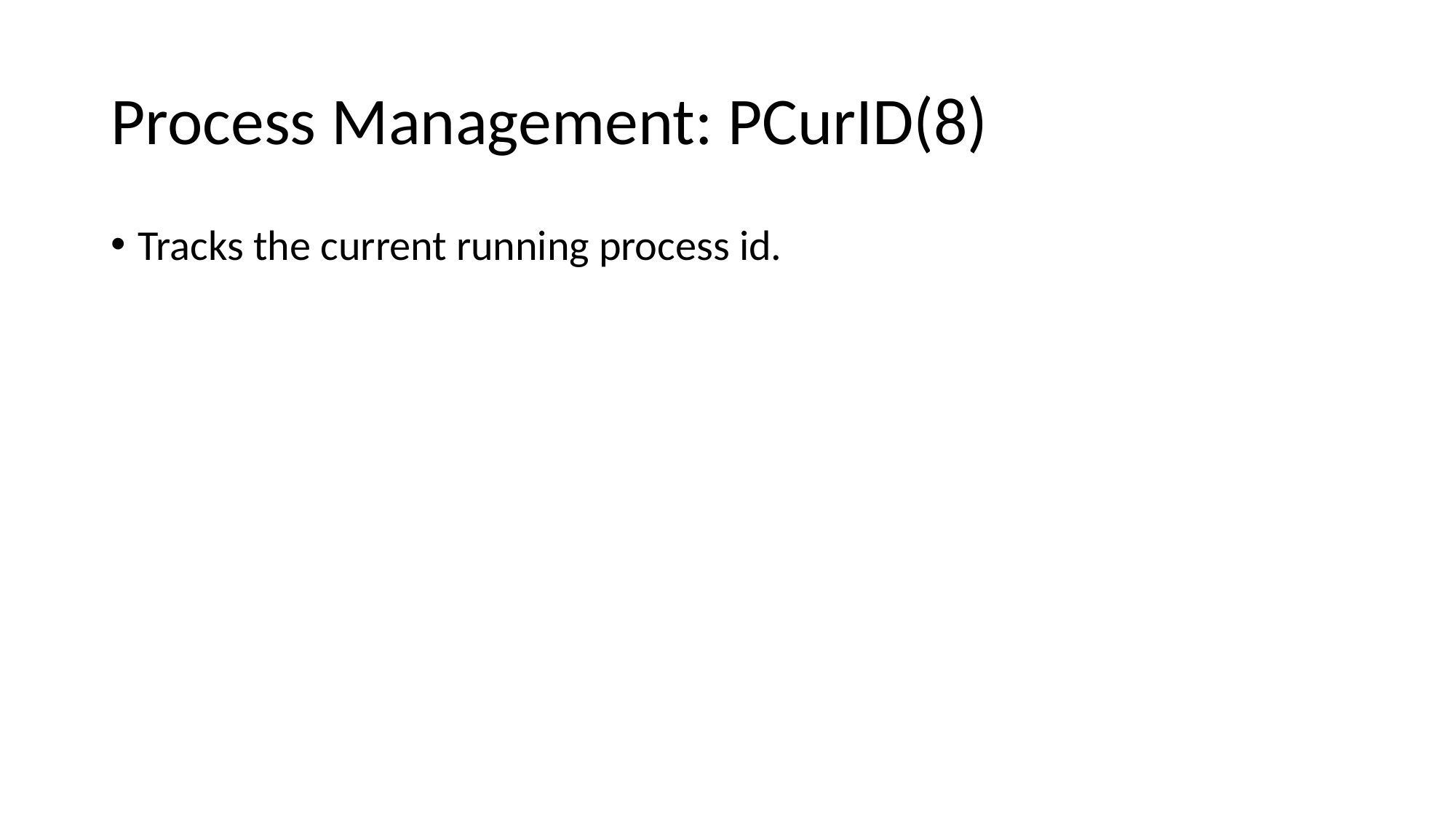

# Process Management: PCurID(8)
Tracks the current running process id.